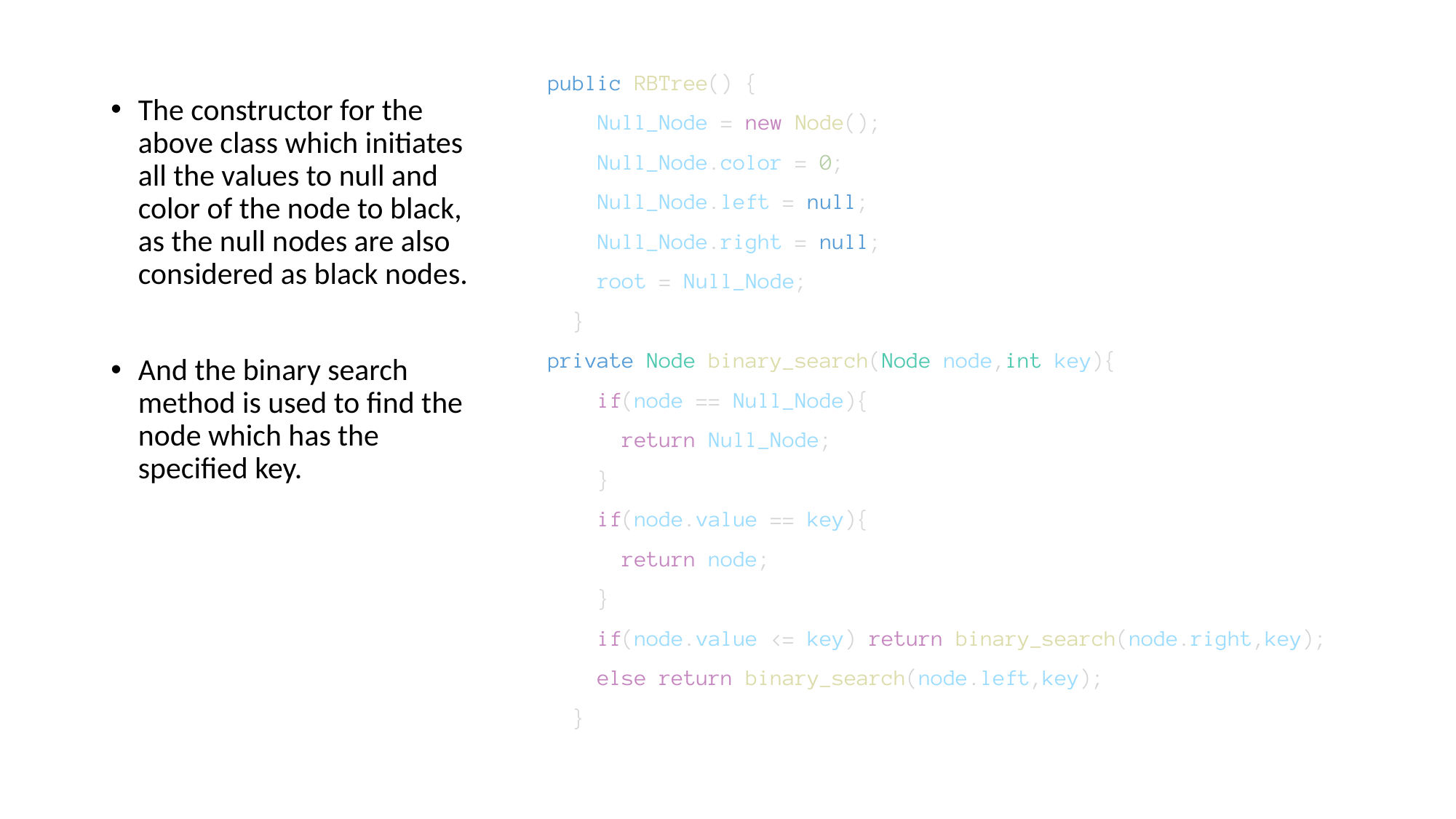

#
public RBTree() {
    Null_Node = new Node();
    Null_Node.color = 0;
    Null_Node.left = null;
    Null_Node.right = null;
    root = Null_Node;
  }
private Node binary_search(Node node,int key){
    if(node == Null_Node){
      return Null_Node;
    }
    if(node.value == key){
      return node;
    }
    if(node.value <= key) return binary_search(node.right,key);
    else return binary_search(node.left,key);
  }

The constructor for the above class which initiates all the values to null and color of the node to black, as the null nodes are also considered as black nodes.

And the binary search method is used to find the node which has the specified key.